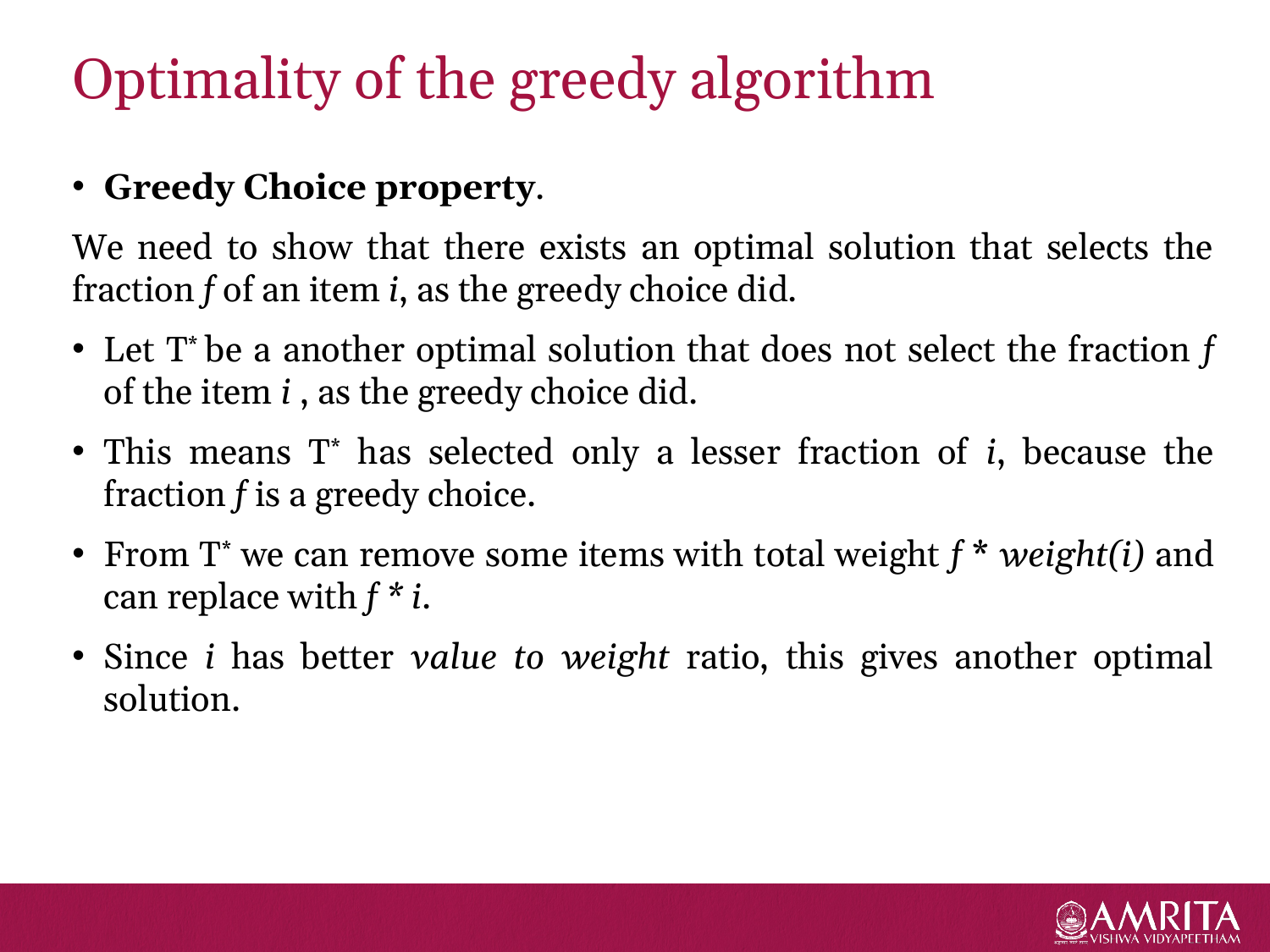

# Optimality of the greedy algorithm
Greedy Choice property.
We need to show that there exists an optimal solution that selects the fraction f of an item i, as the greedy choice did.
Let T* be a another optimal solution that does not select the fraction f of the item i , as the greedy choice did.
This means T* has selected only a lesser fraction of i, because the fraction f is a greedy choice.
From T* we can remove some items with total weight f * weight(i) and can replace with f * i.
Since i has better value to weight ratio, this gives another optimal solution.